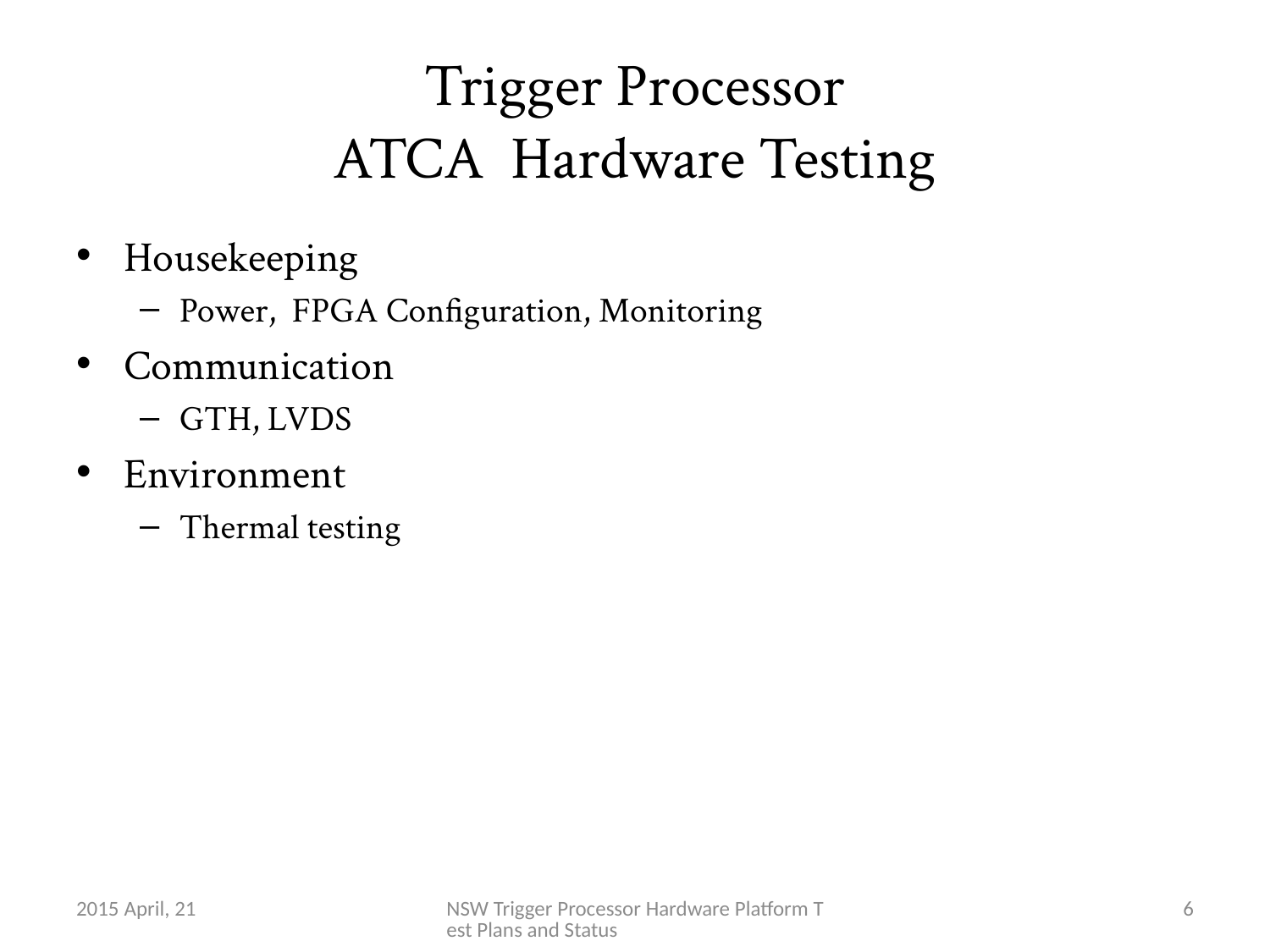

# Trigger Processor ATCA  Hardware Testing
Housekeeping
Power,  FPGA Configuration, Monitoring
Communication
GTH, LVDS
Environment
Thermal testing
2015 April, 21
NSW Trigger Processor Hardware Platform Test Plans and Status
6